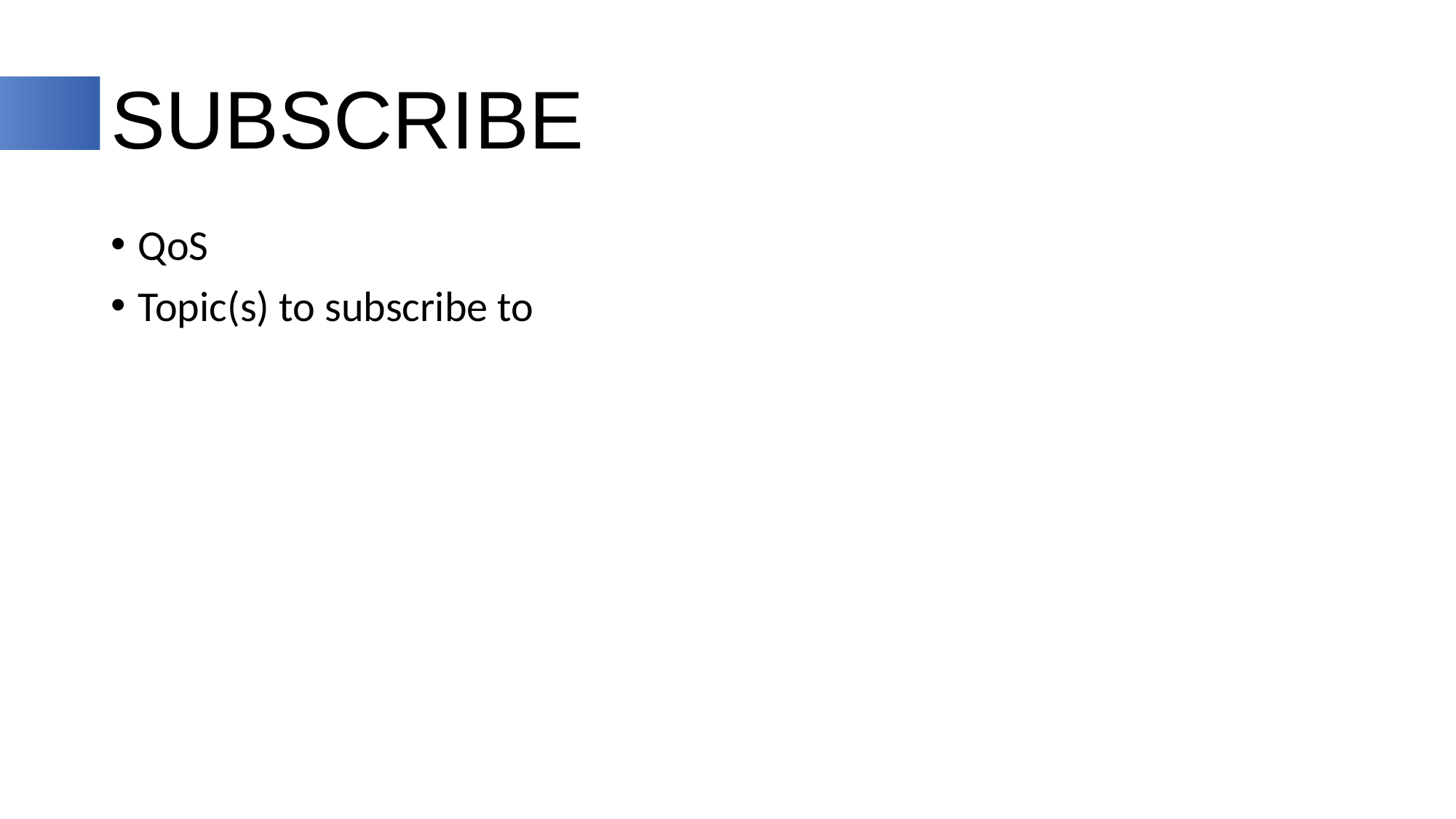

# SUBSCRIBE
QoS
Topic(s) to subscribe to